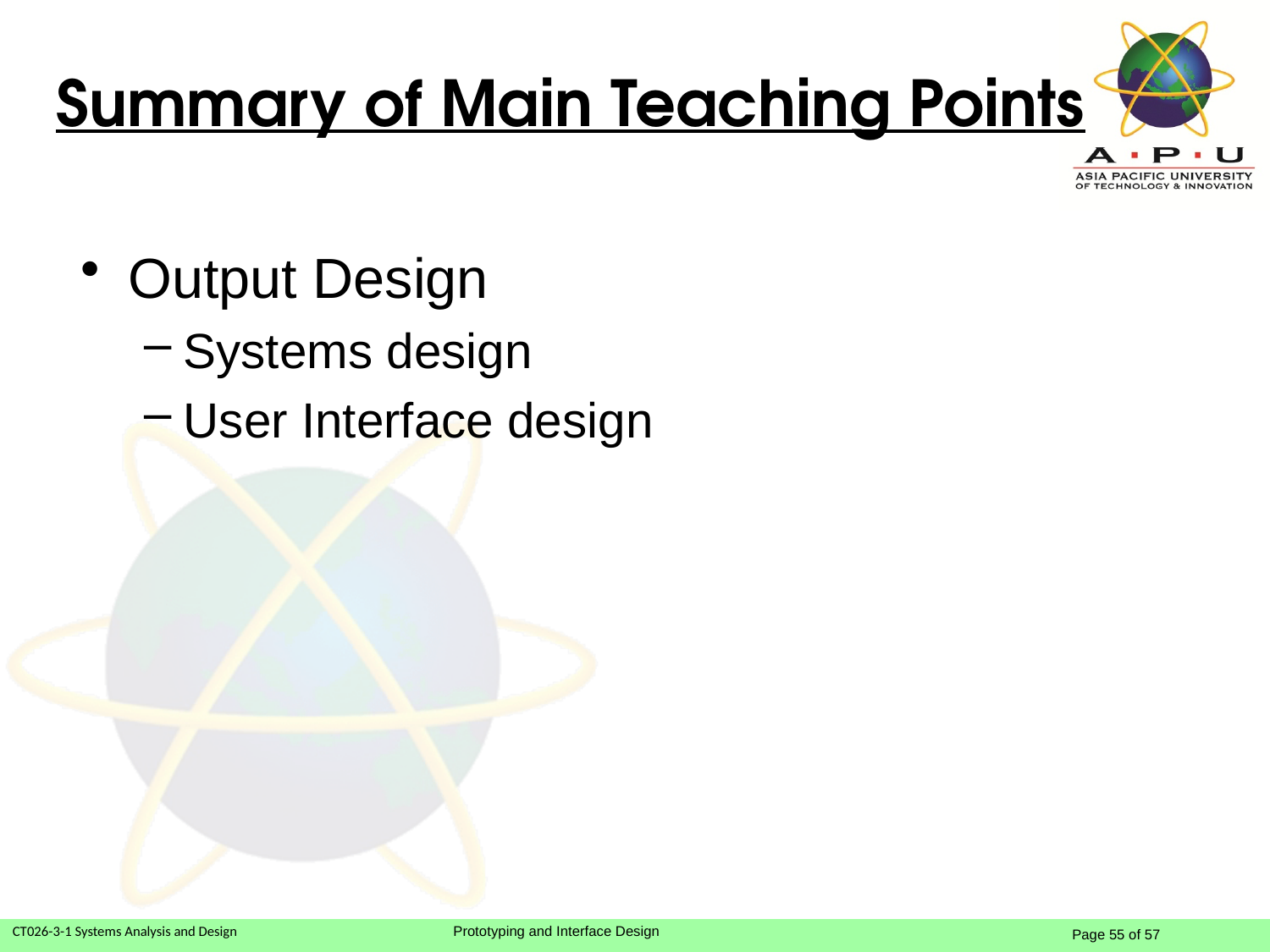

Summary of Main Teaching Points
Output Design
Systems design
User Interface design